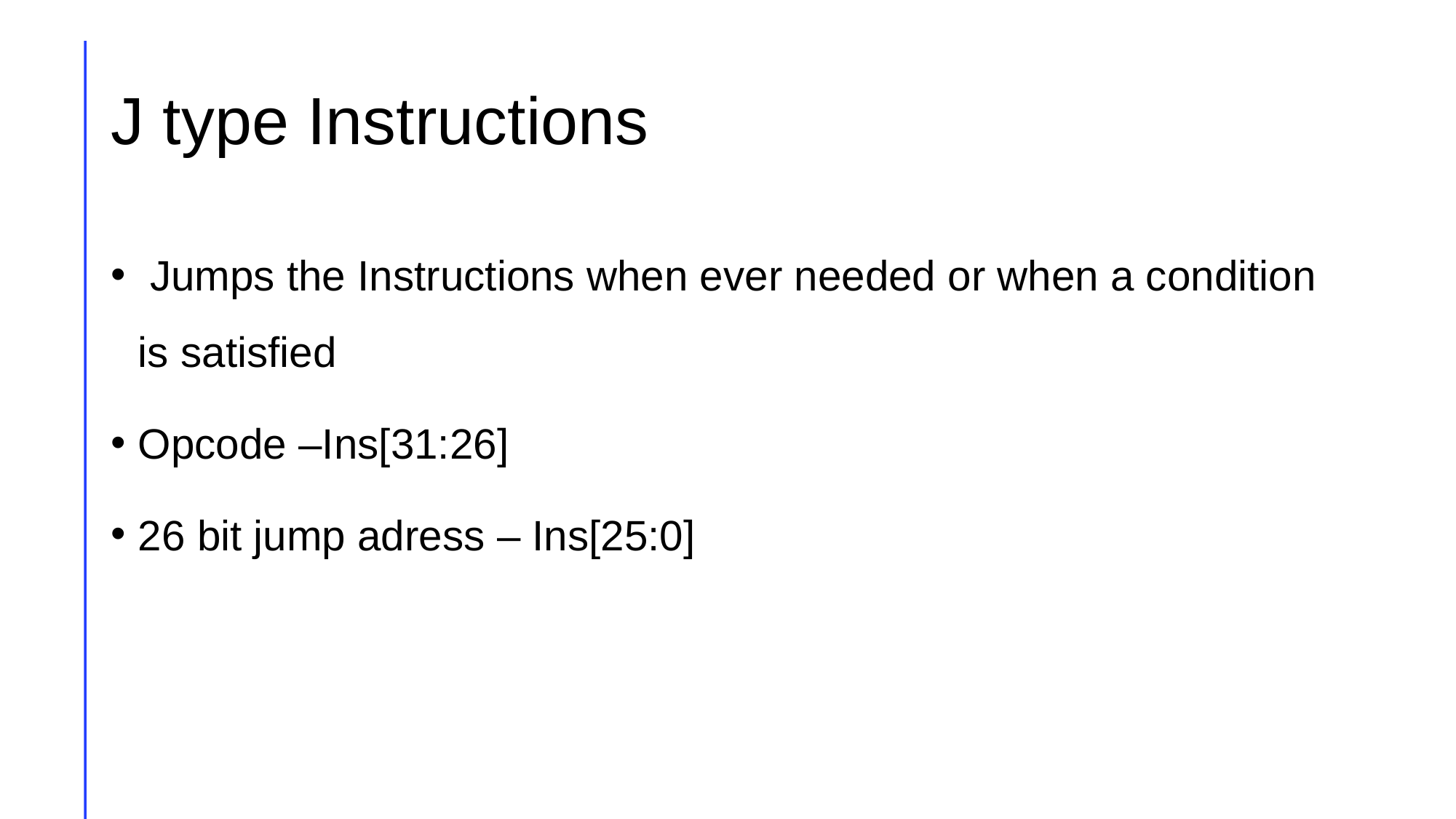

# J type Instructions
 Jumps the Instructions when ever needed or when a condition is satisfied
Opcode –Ins[31:26]
26 bit jump adress – Ins[25:0]